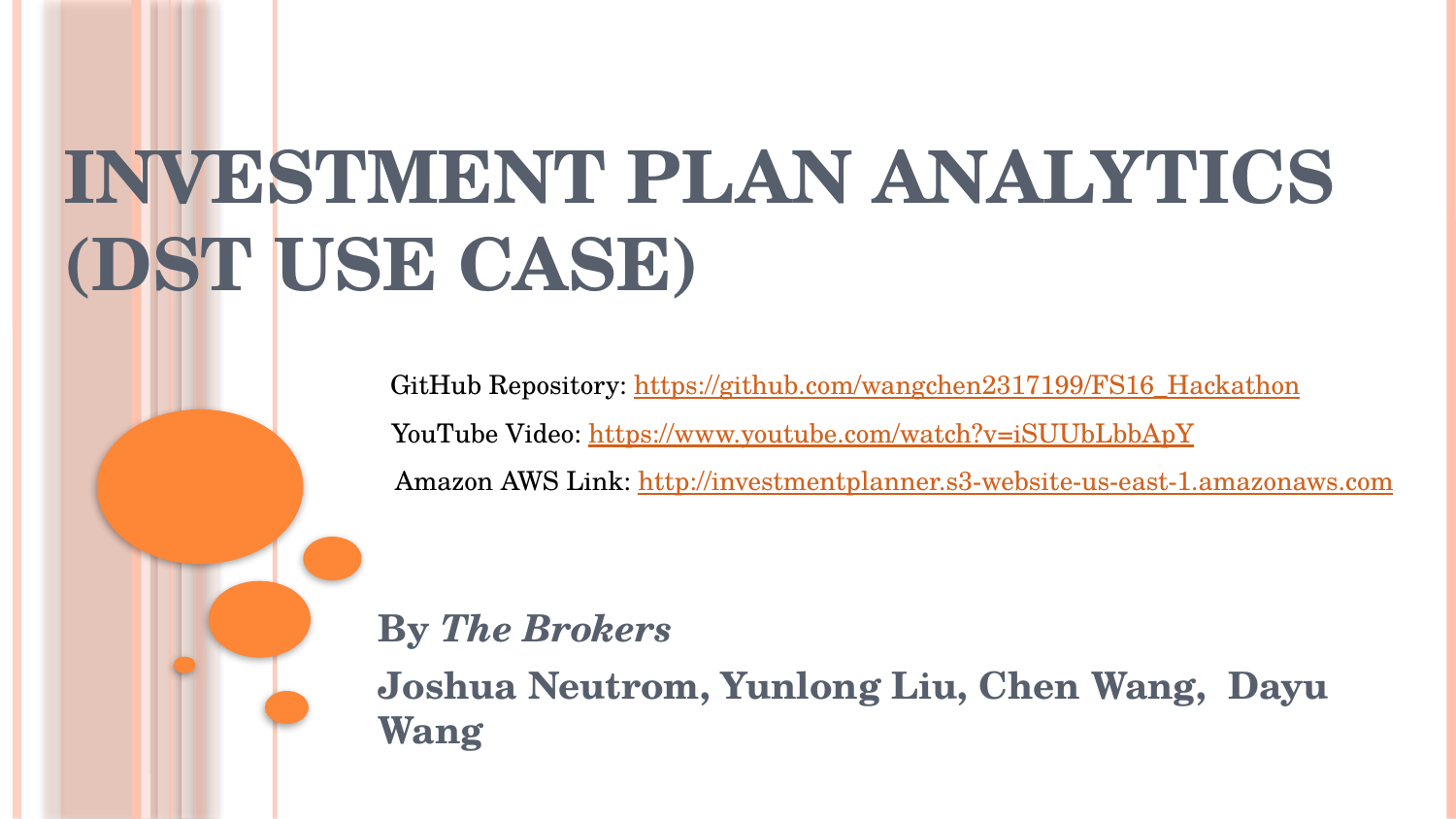

# Investment Plan Analytics (DST Use Case)
GitHub Repository: https://github.com/wangchen2317199/FS16_Hackathon
YouTube Video: https://www.youtube.com/watch?v=iSUUbLbbApY
Amazon AWS Link: http://investmentplanner.s3-website-us-east-1.amazonaws.com
By The Brokers
Joshua Neutrom, Yunlong Liu, Chen Wang,  Dayu Wang